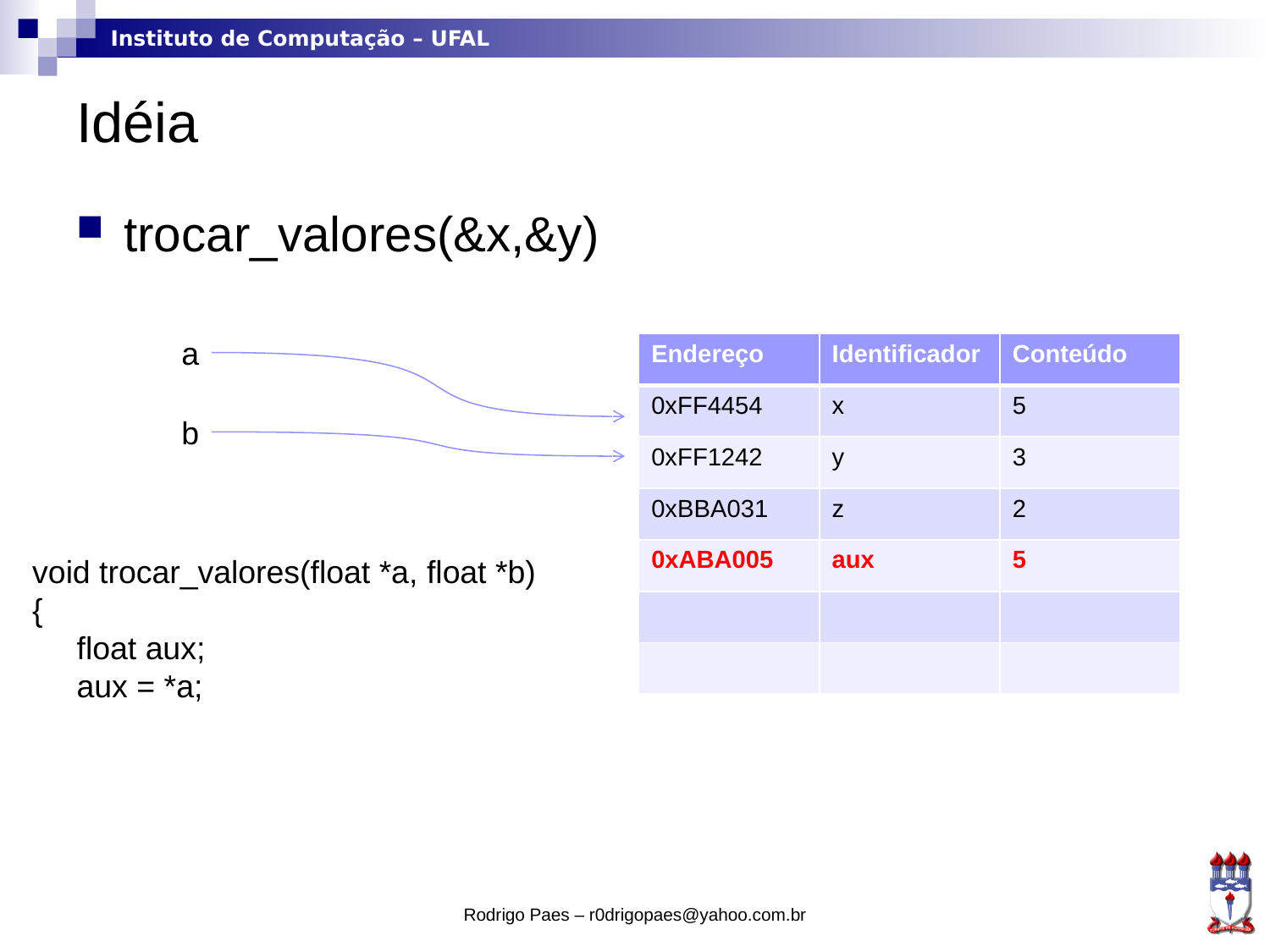

# Idéia
trocar_valores(&x,&y)
a
| Endereço | Identificador | Conteúdo |
| --- | --- | --- |
| 0xFF4454 | x | 5 |
| 0xFF1242 | y | 3 |
| 0xBBA031 | z | 2 |
| 0xABA005 | aux | 5 |
|  |  |  |
|  |  |  |
b
void trocar_valores(float *a, float *b)
{
     float aux;
     aux = *a;

Rodrigo Paes – r0drigopaes@yahoo.com.br